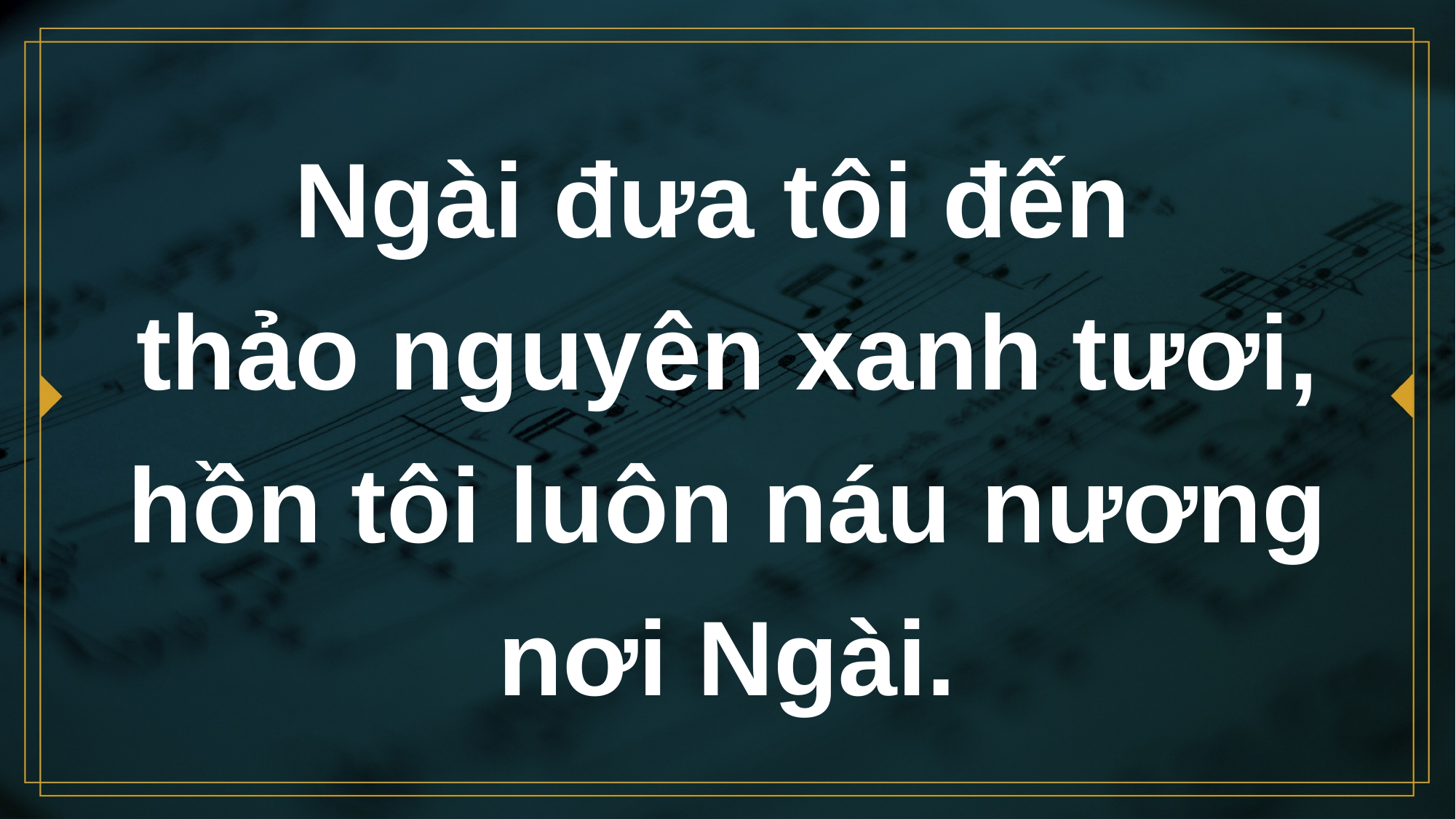

# Ngài đưa tôi đến thảo nguyên xanh tươi, hồn tôi luôn náu nương nơi Ngài.